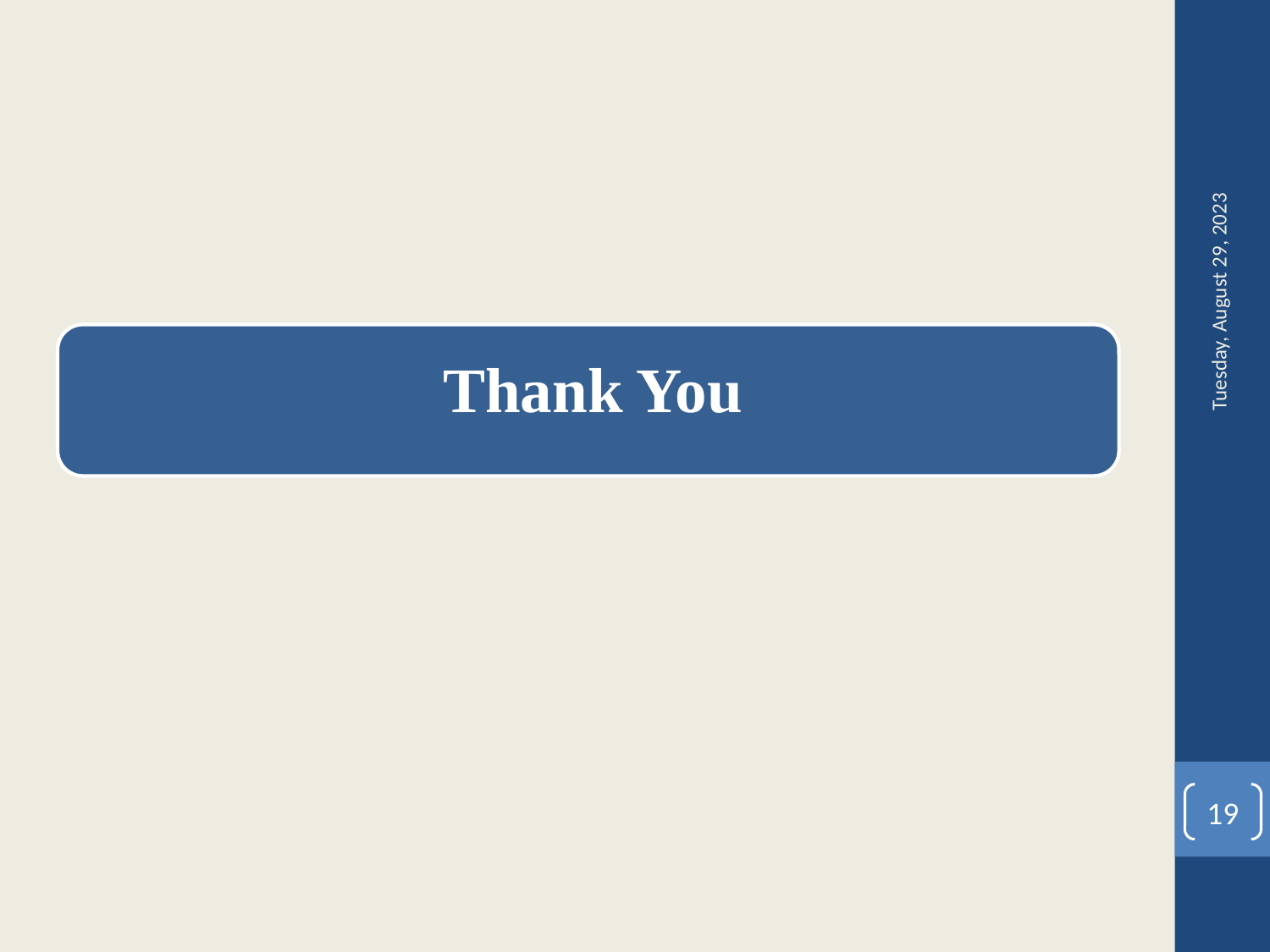

Tuesday, August 29, 2023

Thank You
19